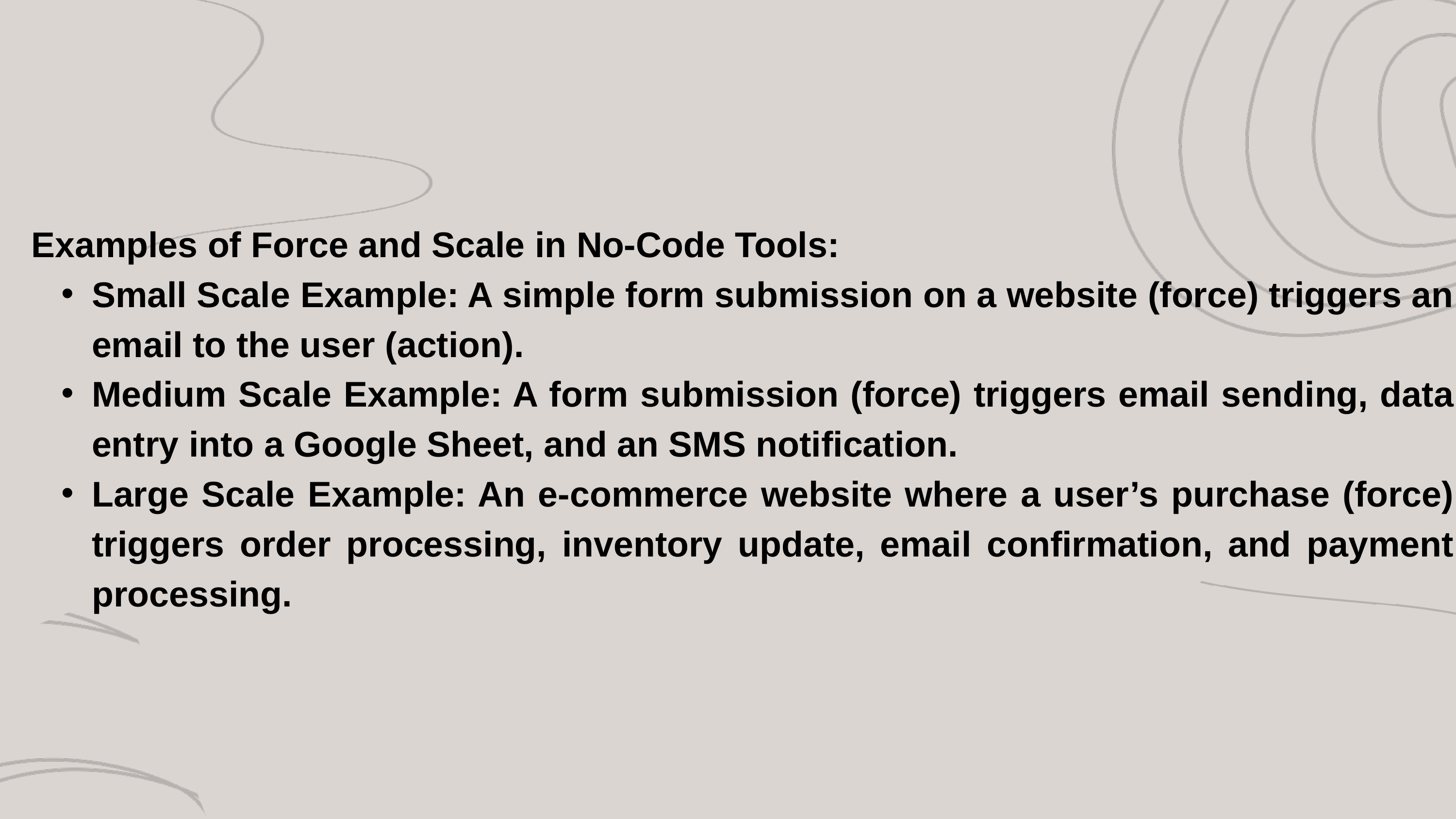

Examples of Force and Scale in No-Code Tools:
Small Scale Example: A simple form submission on a website (force) triggers an email to the user (action).
Medium Scale Example: A form submission (force) triggers email sending, data entry into a Google Sheet, and an SMS notification.
Large Scale Example: An e-commerce website where a user’s purchase (force) triggers order processing, inventory update, email confirmation, and payment processing.